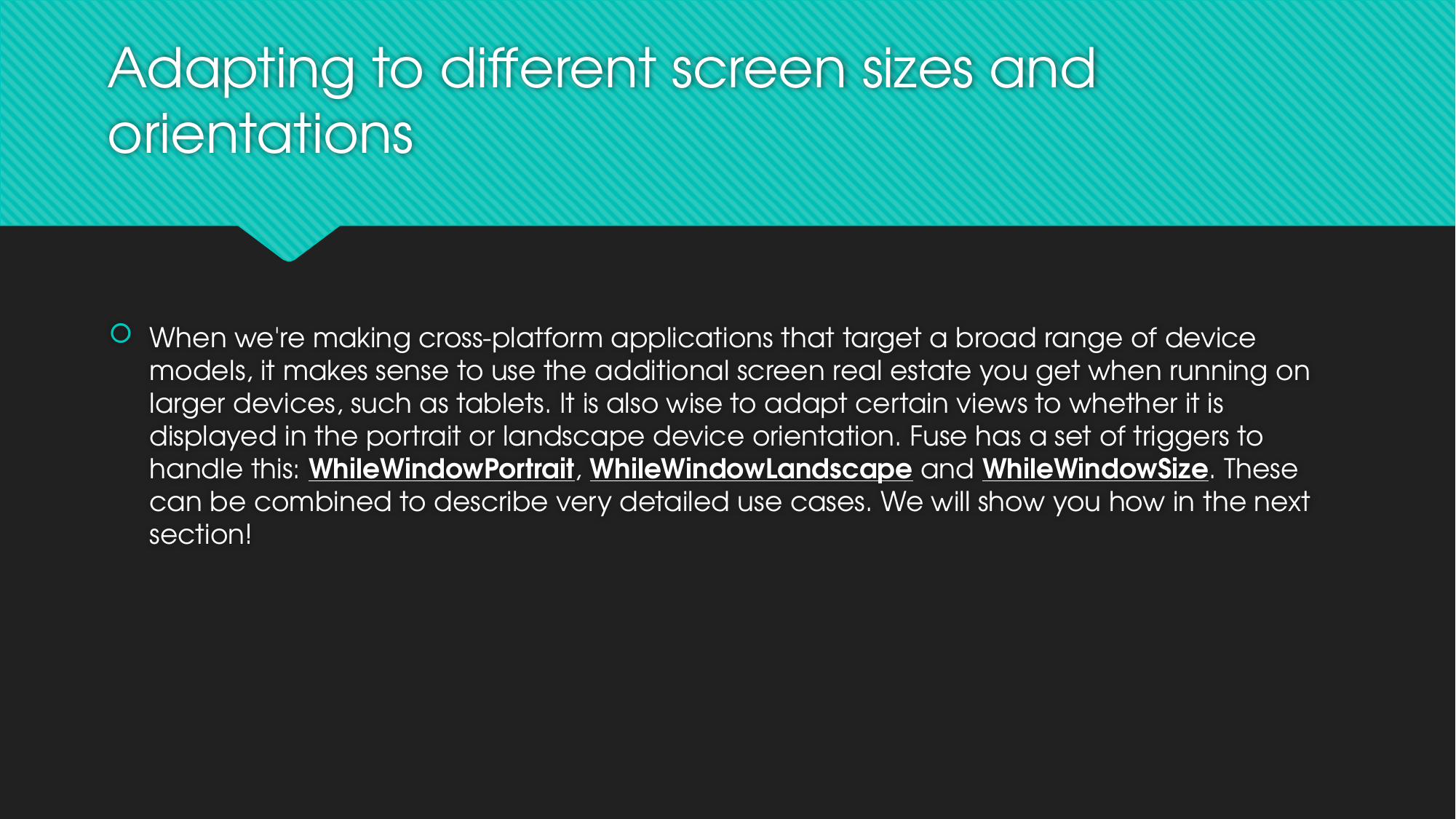

# Adapting to different screen sizes and orientations
When we're making cross-platform applications that target a broad range of device models, it makes sense to use the additional screen real estate you get when running on larger devices, such as tablets. It is also wise to adapt certain views to whether it is displayed in the portrait or landscape device orientation. Fuse has a set of triggers to handle this: WhileWindowPortrait, WhileWindowLandscape and WhileWindowSize. These can be combined to describe very detailed use cases. We will show you how in the next section!